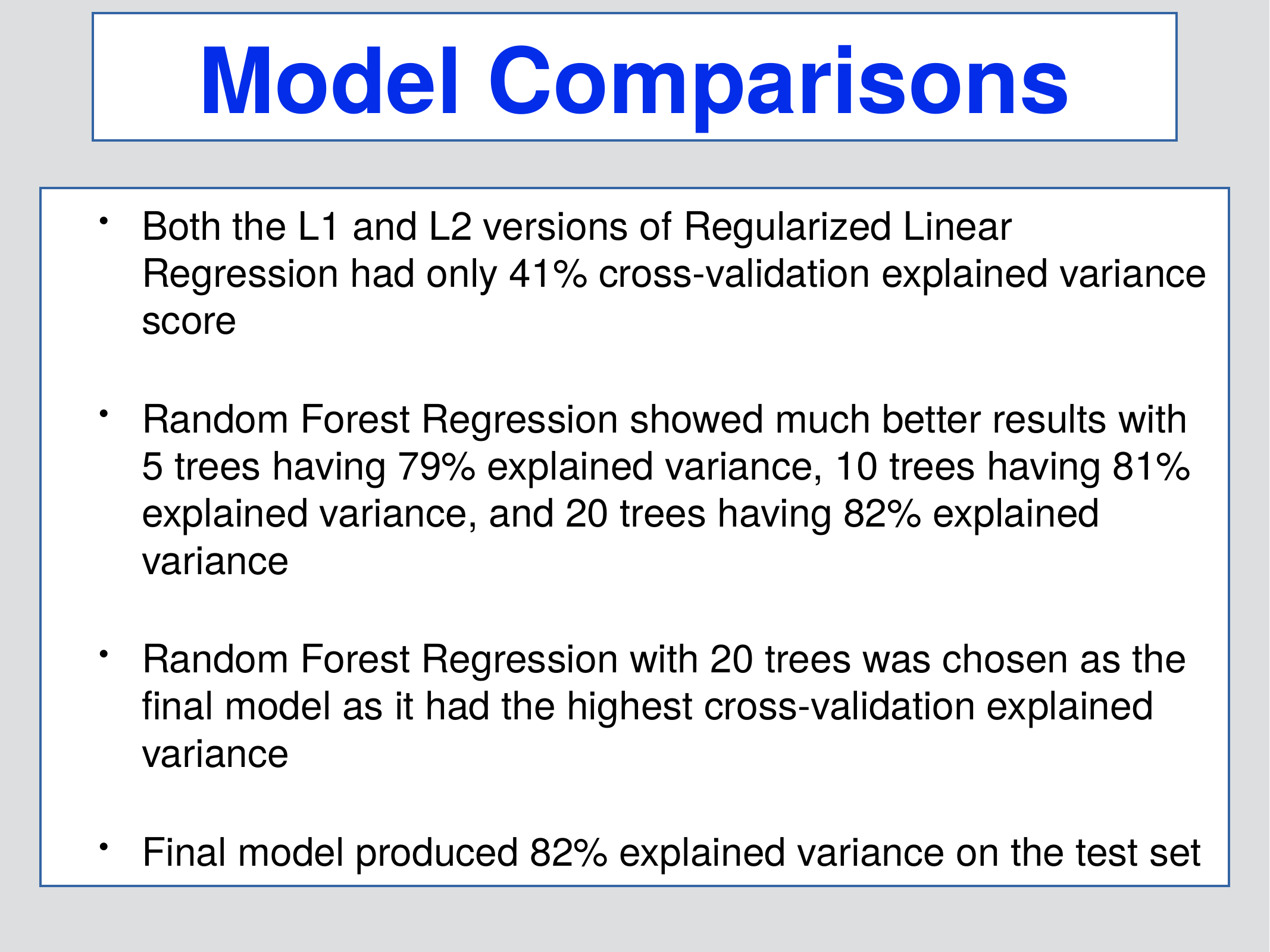

# Model Comparisons

Both the L1 and L2 versions of Regularized Linear Regression had only 41% cross-validation explained variance score
Random Forest Regression showed much better results with 5 trees having 79% explained variance, 10 trees having 81% explained variance, and 20 trees having 82% explained variance
Random Forest Regression with 20 trees was chosen as the final model as it had the highest cross-validation explained variance
Final model produced 82% explained variance on the test set